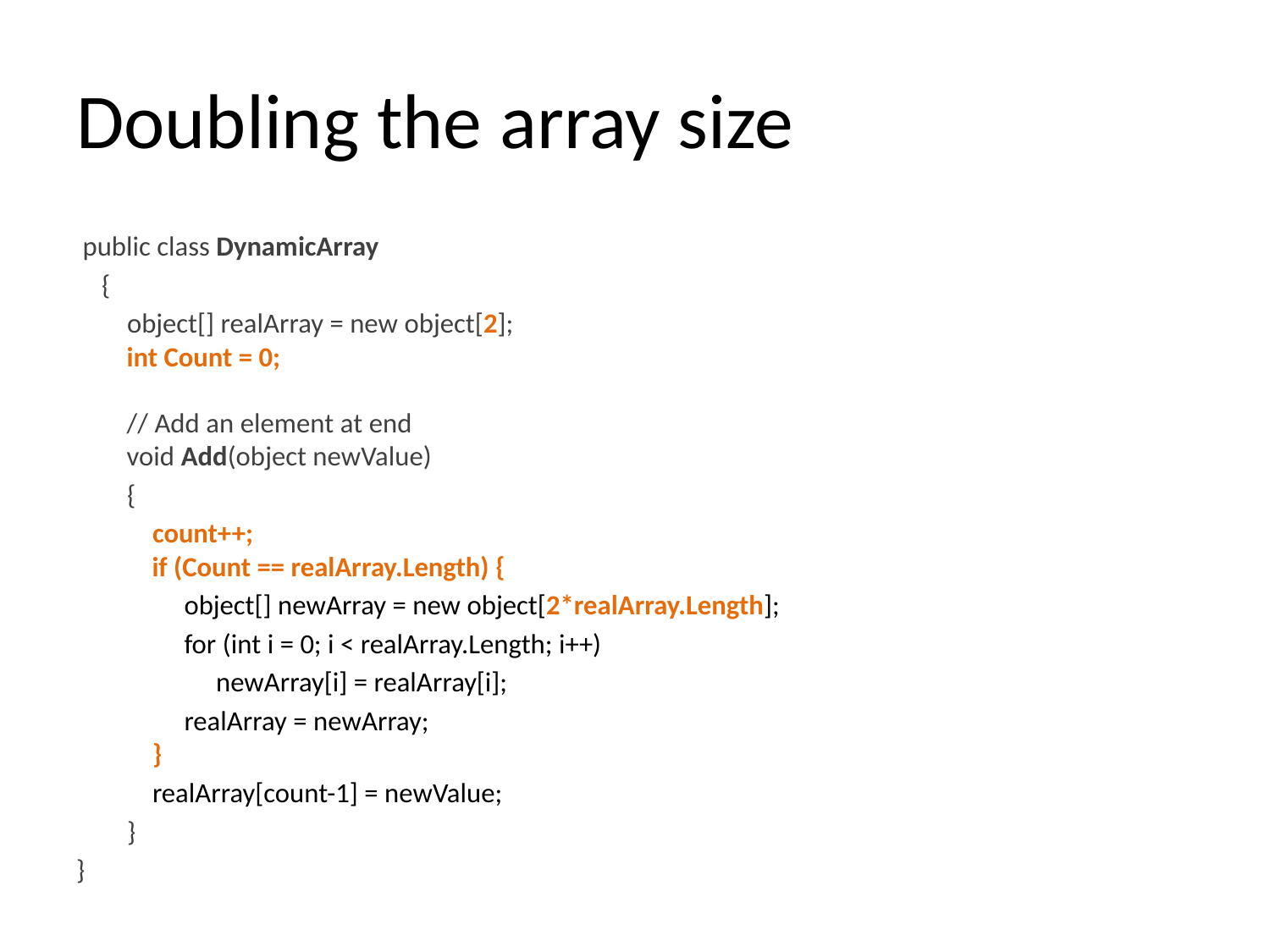

# Doubling the array size
 public class DynamicArray
    {
        object[] realArray = new object[2];
        int Count = 0;
        // Add an element at end
        void Add(object newValue)
        {
            count++;
            if (Count == realArray.Length) {
                 object[] newArray = new object[2*realArray.Length];
                 for (int i = 0; i < realArray.Length; i++)
                      newArray[i] = realArray[i];
                 realArray = newArray;
            }
            realArray[count-1] = newValue;
        }
}